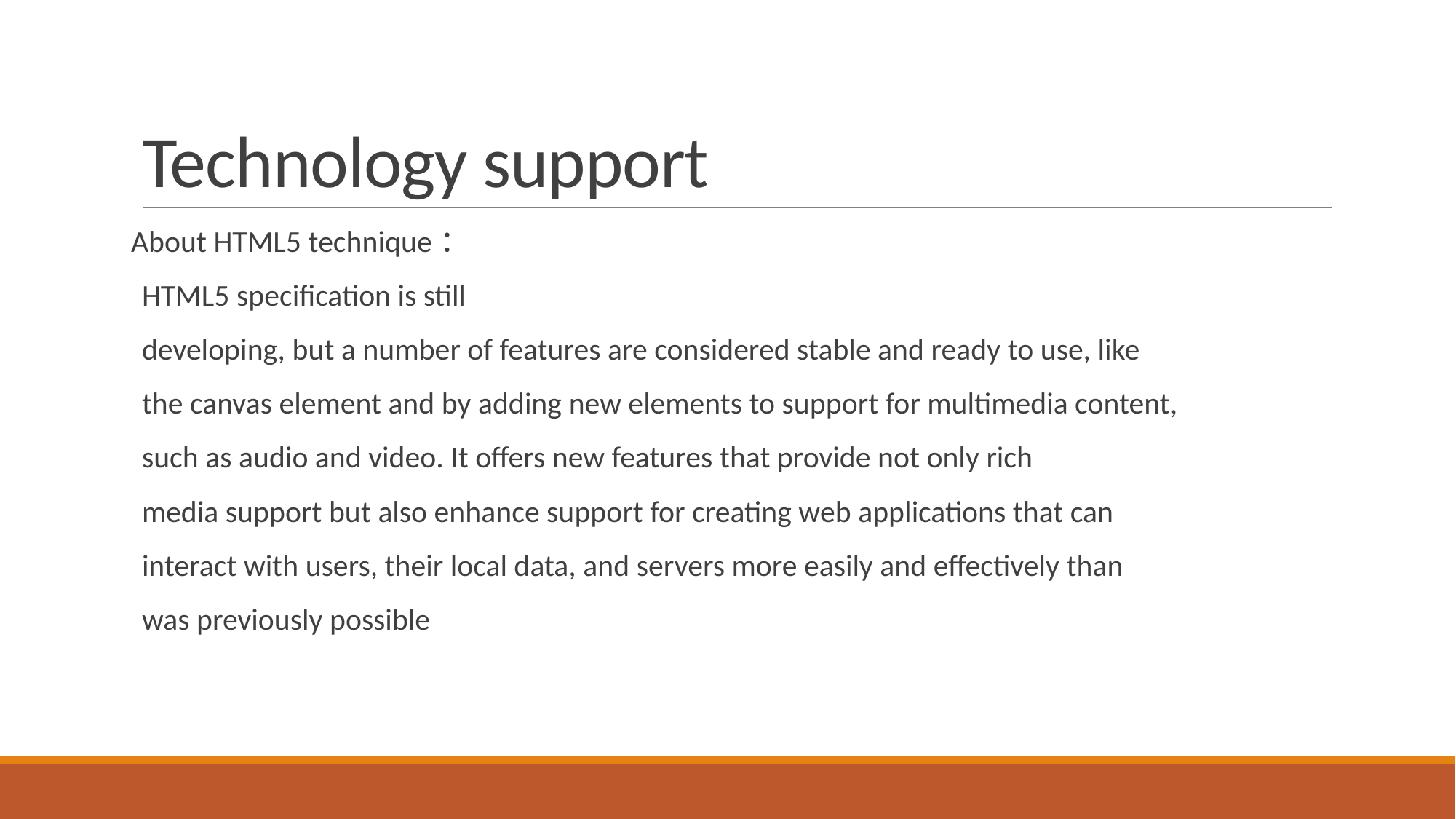

# Technology support
About HTML5 technique：
HTML5 specification is still
developing, but a number of features are considered stable and ready to use, like
the canvas element and by adding new elements to support for multimedia content,
such as audio and video. It offers new features that provide not only rich
media support but also enhance support for creating web applications that can
interact with users, their local data, and servers more easily and effectively than
was previously possible